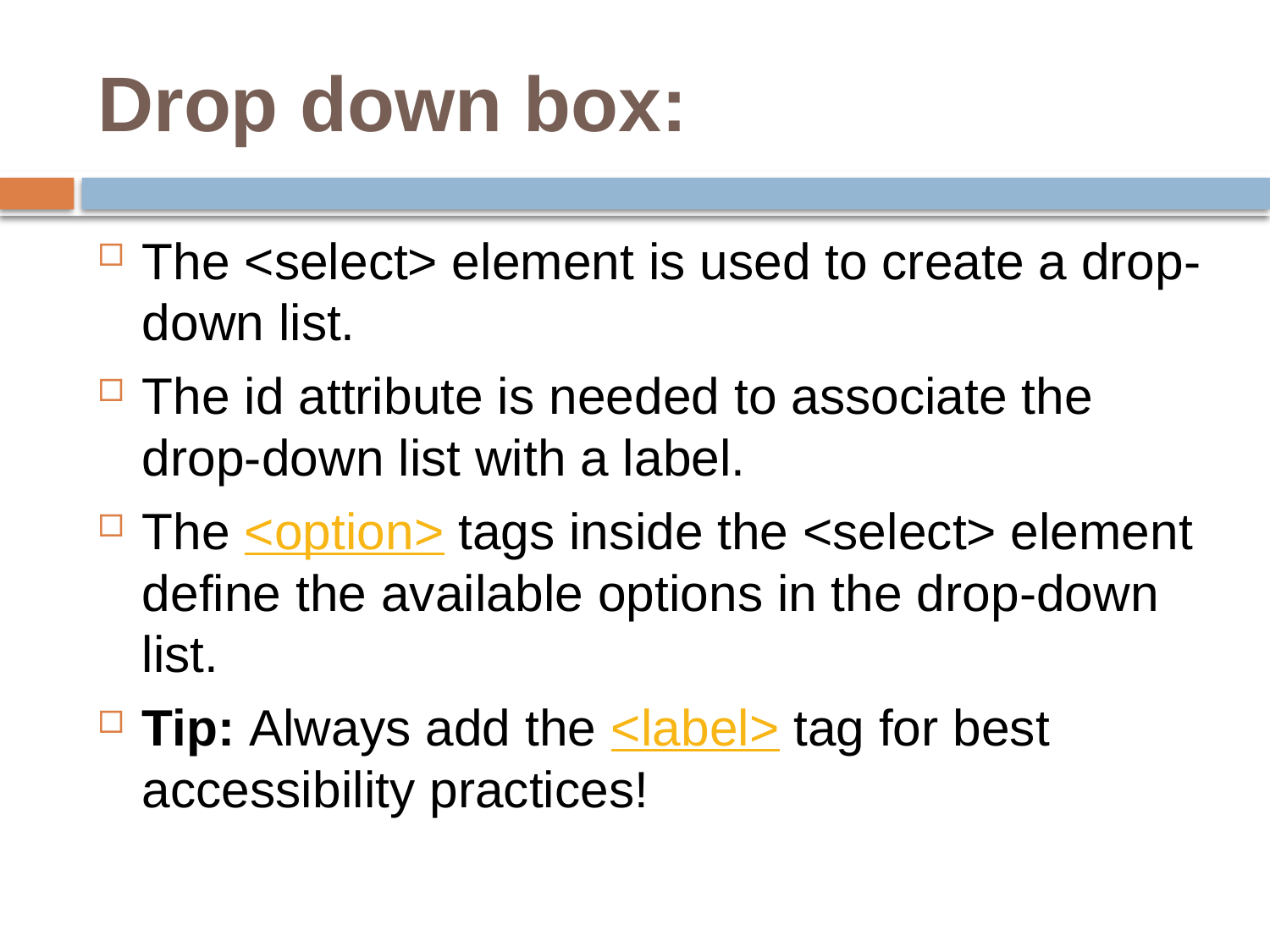

# Drop down box:
The <select> element is used to create a drop-down list.
The id attribute is needed to associate the drop-down list with a label.
The <option> tags inside the <select> element define the available options in the drop-down list.
Tip: Always add the <label> tag for best accessibility practices!